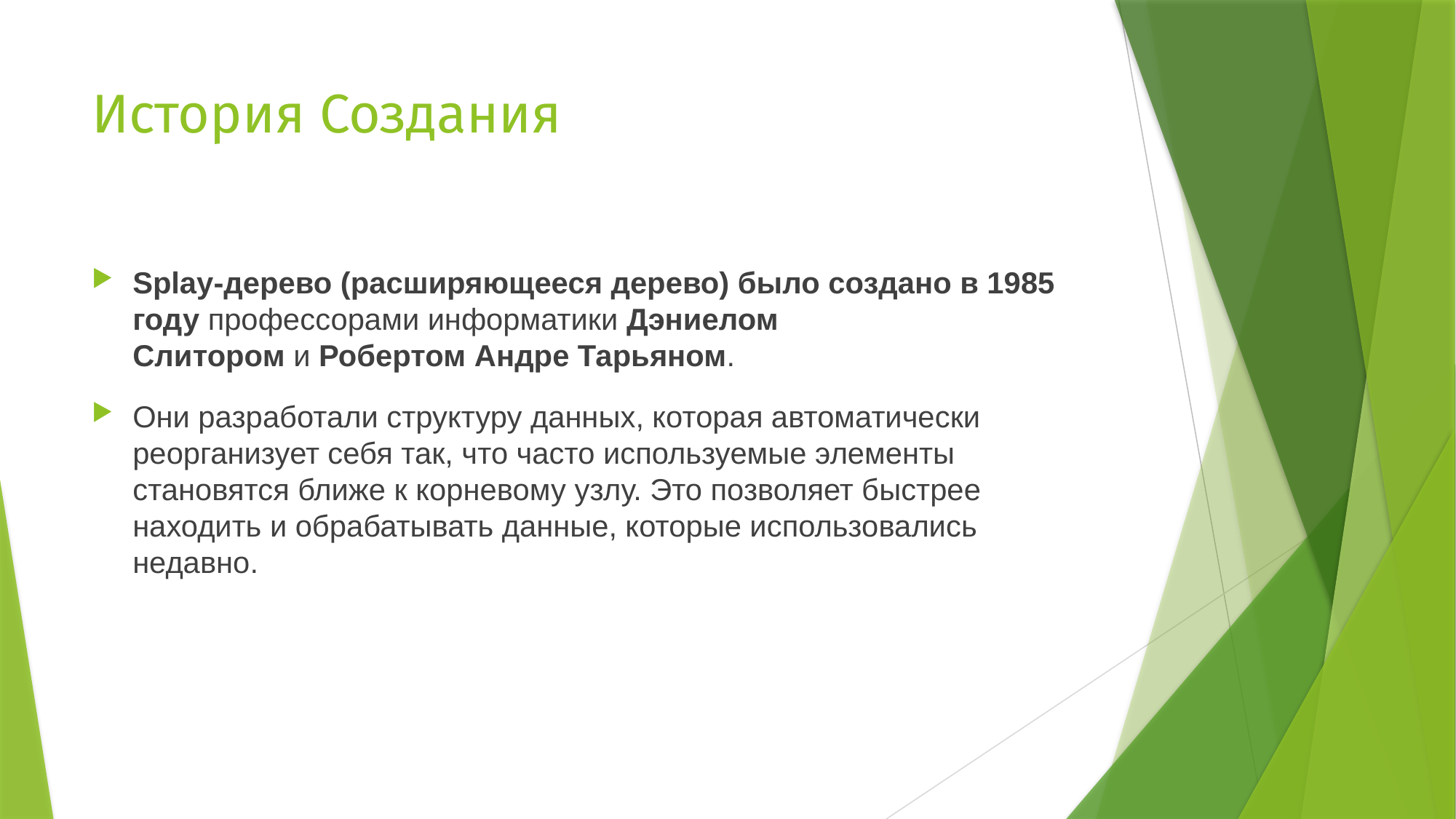

# История Создания
Splay-дерево (расширяющееся дерево) было создано в 1985 году профессорами информатики Дэниелом Слитором и Робертом Андре Тарьяном.
Они разработали структуру данных, которая автоматически реорганизует себя так, что часто используемые элементы становятся ближе к корневому узлу. Это позволяет быстрее находить и обрабатывать данные, которые использовались недавно.